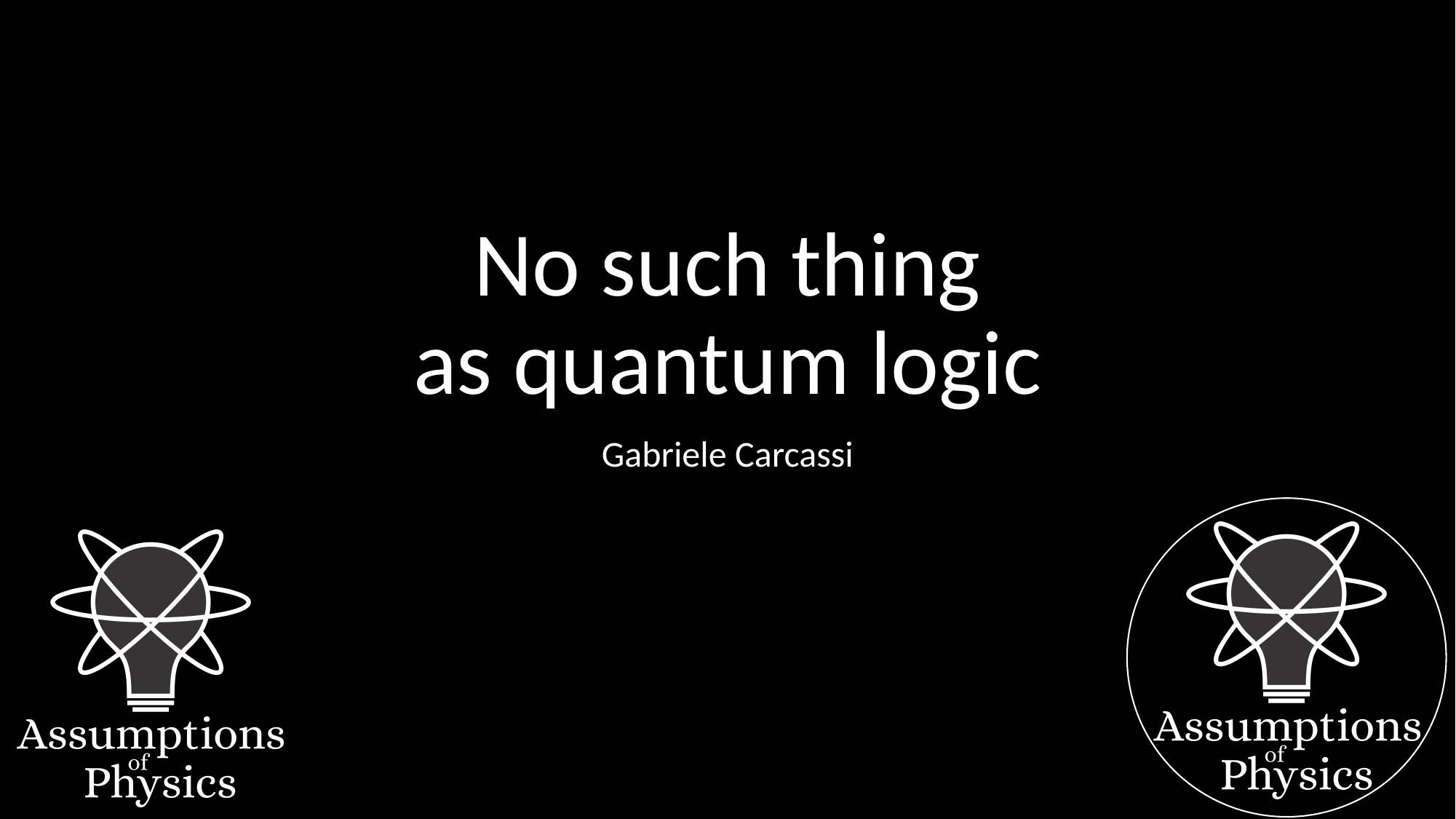

# No such thing as quantum logic
Gabriele Carcassi